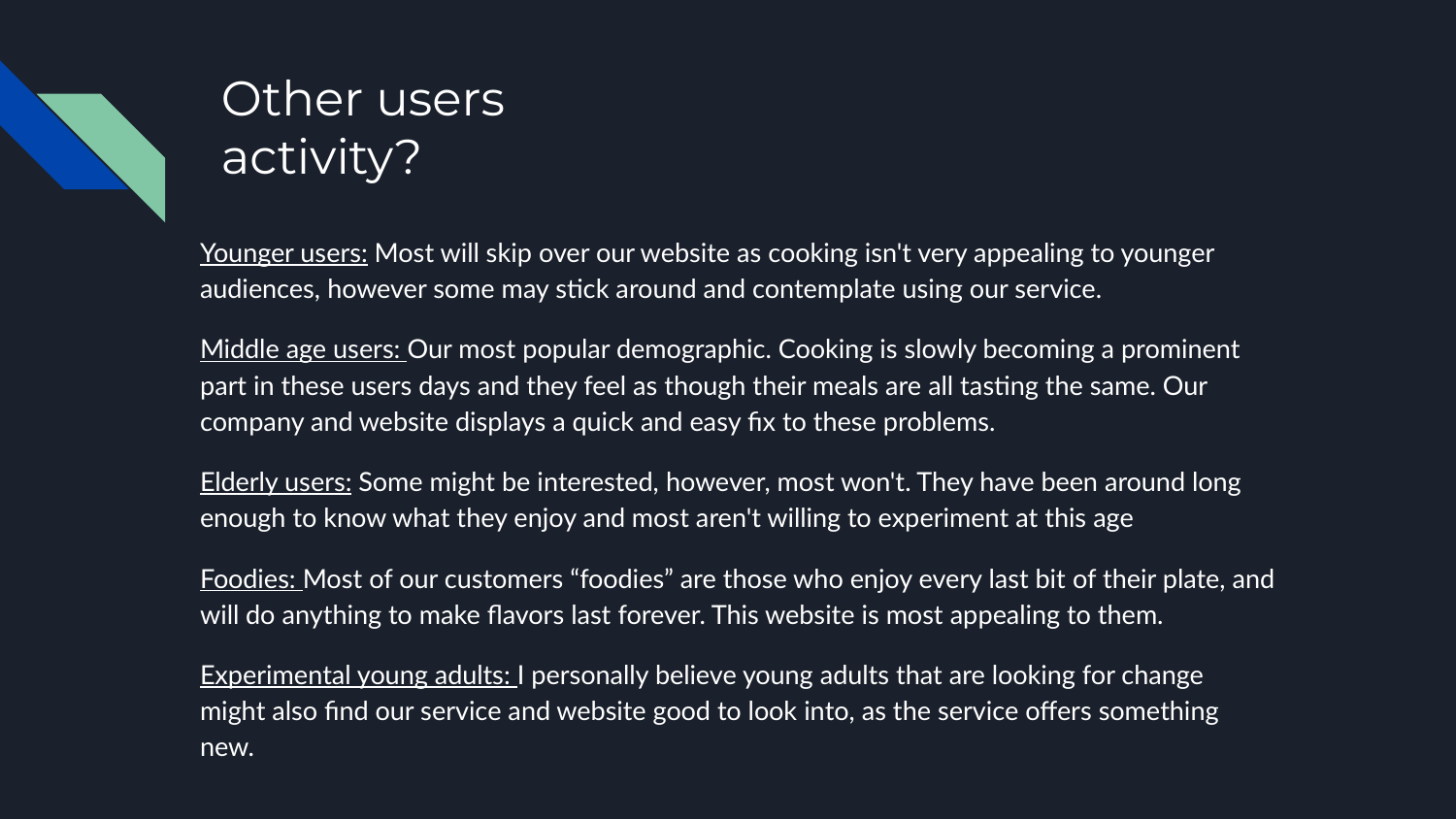

# Other users activity?
Younger users: Most will skip over our website as cooking isn't very appealing to younger audiences, however some may stick around and contemplate using our service.
Middle age users: Our most popular demographic. Cooking is slowly becoming a prominent part in these users days and they feel as though their meals are all tasting the same. Our company and website displays a quick and easy fix to these problems.
Elderly users: Some might be interested, however, most won't. They have been around long enough to know what they enjoy and most aren't willing to experiment at this age
Foodies: Most of our customers “foodies” are those who enjoy every last bit of their plate, and will do anything to make flavors last forever. This website is most appealing to them.
Experimental young adults: I personally believe young adults that are looking for change might also find our service and website good to look into, as the service offers something new.